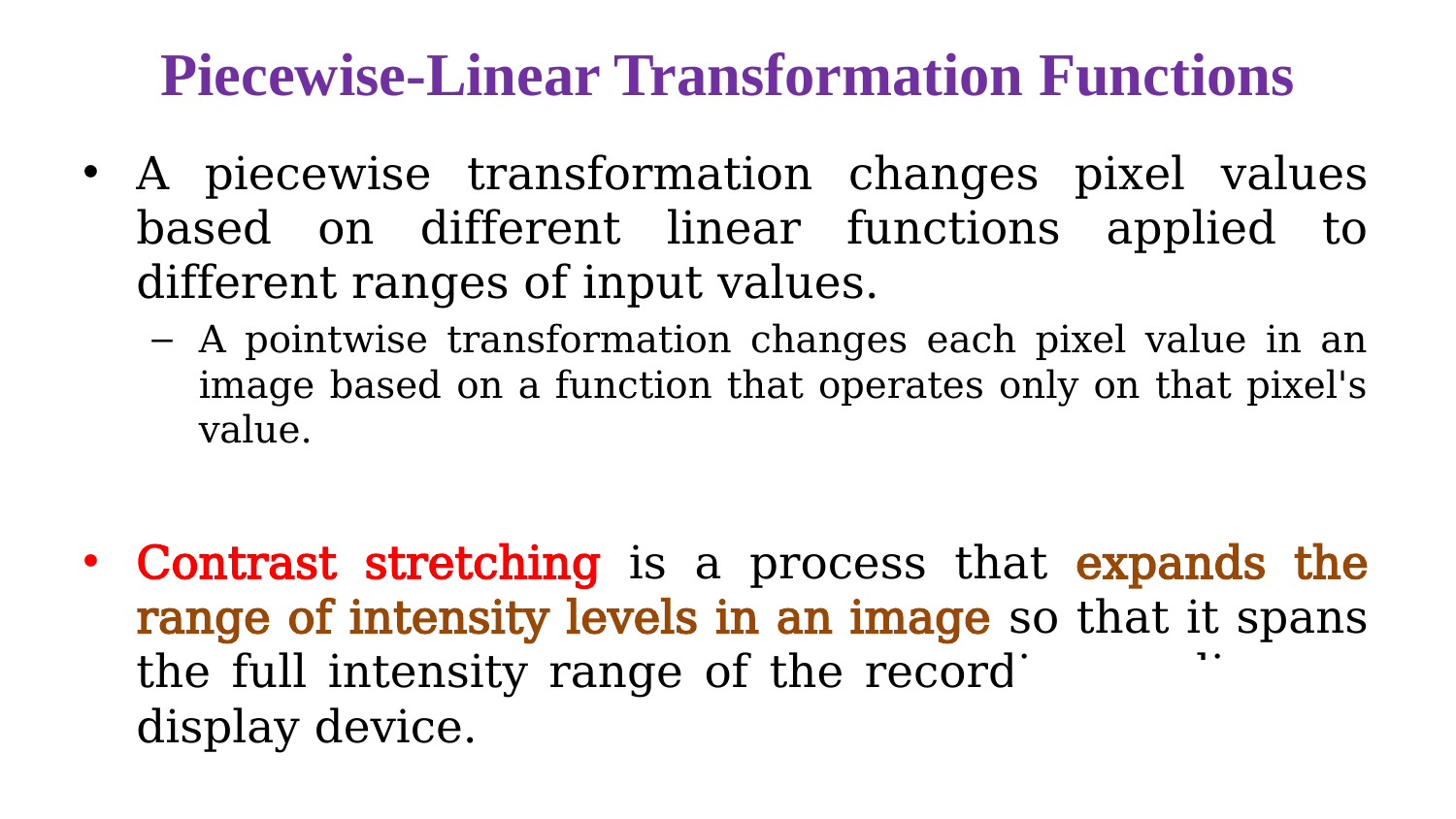

# Piecewise-Linear Transformation Functions
A piecewise transformation changes pixel values based on different linear functions applied to different ranges of input values.
A pointwise transformation changes each pixel value in an image based on a function that operates only on that pixel's value.

Contrast stretching is a process that expands the range of intensity levels in an image so that it spans the full intensity range of the recording medium or display device.